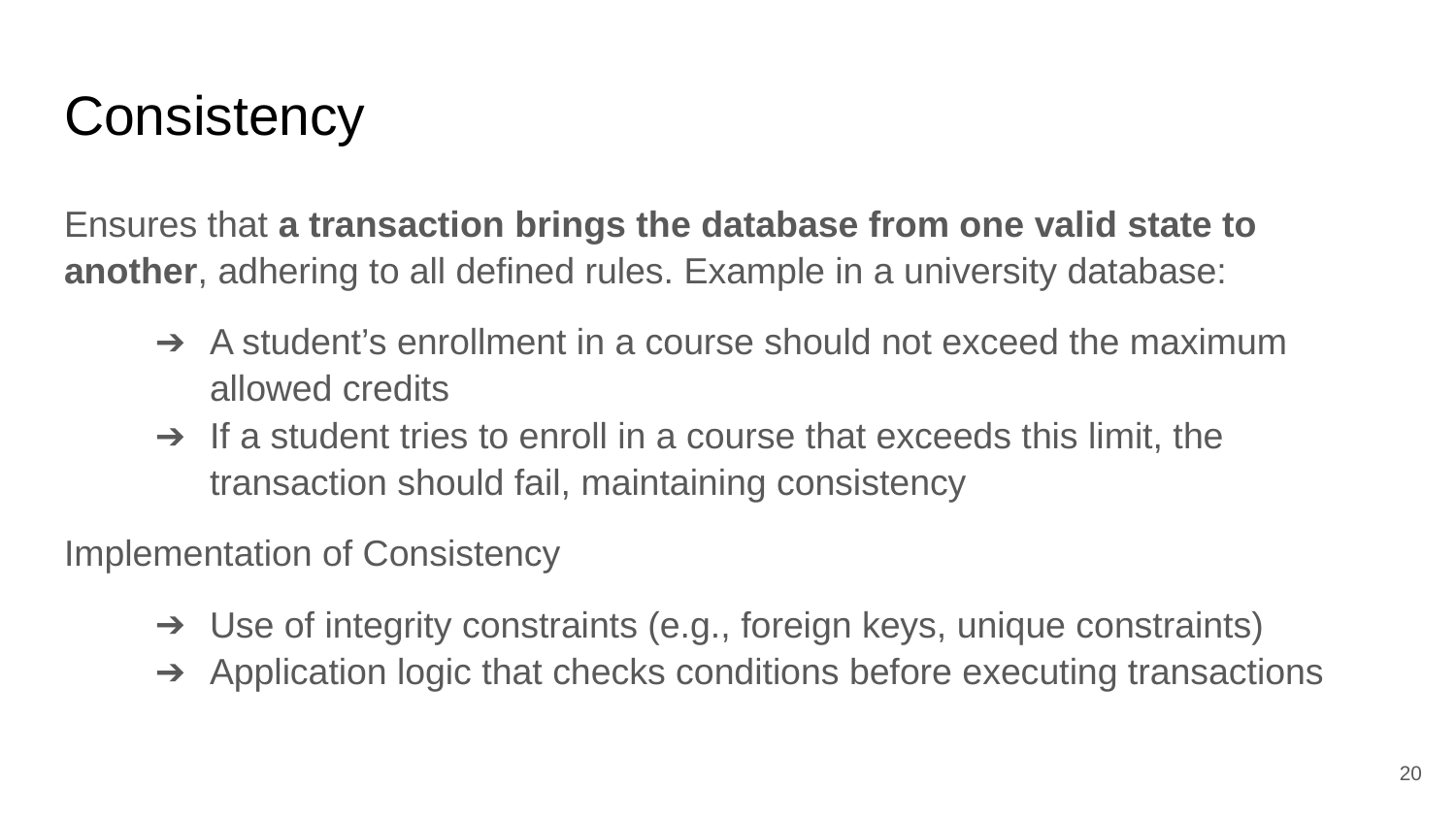

# Consistency
Ensures that a transaction brings the database from one valid state to another, adhering to all defined rules. Example in a university database:
A student’s enrollment in a course should not exceed the maximum allowed credits
If a student tries to enroll in a course that exceeds this limit, the transaction should fail, maintaining consistency
Implementation of Consistency
Use of integrity constraints (e.g., foreign keys, unique constraints)
Application logic that checks conditions before executing transactions
20